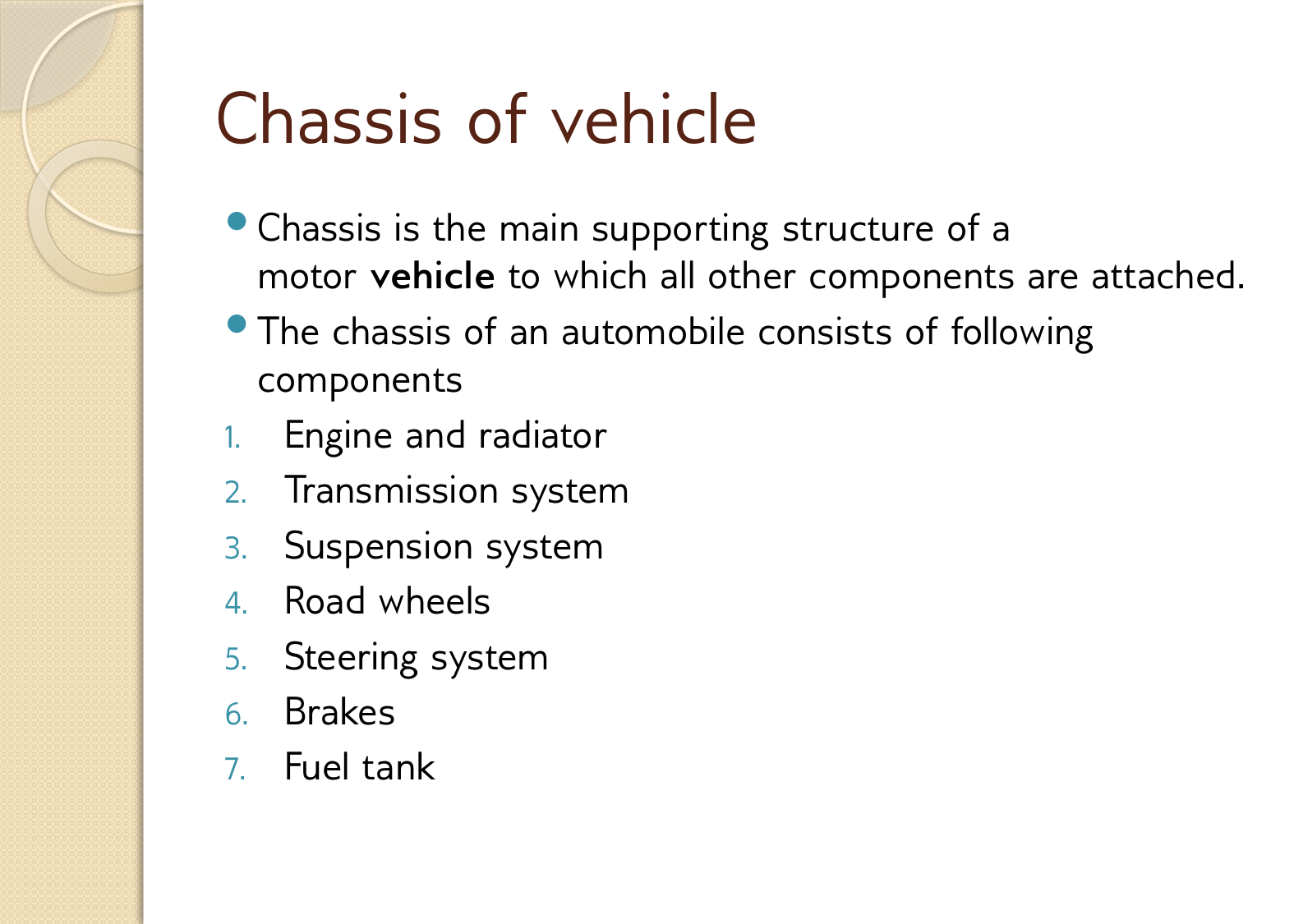

# Chassis of vehicle
Chassis is the main supporting structure of a motor vehicle to which all other components are attached.
The chassis of an automobile consists of following components
Engine and radiator
Transmission system
Suspension system
Road wheels
Steering system
Brakes
Fuel tank